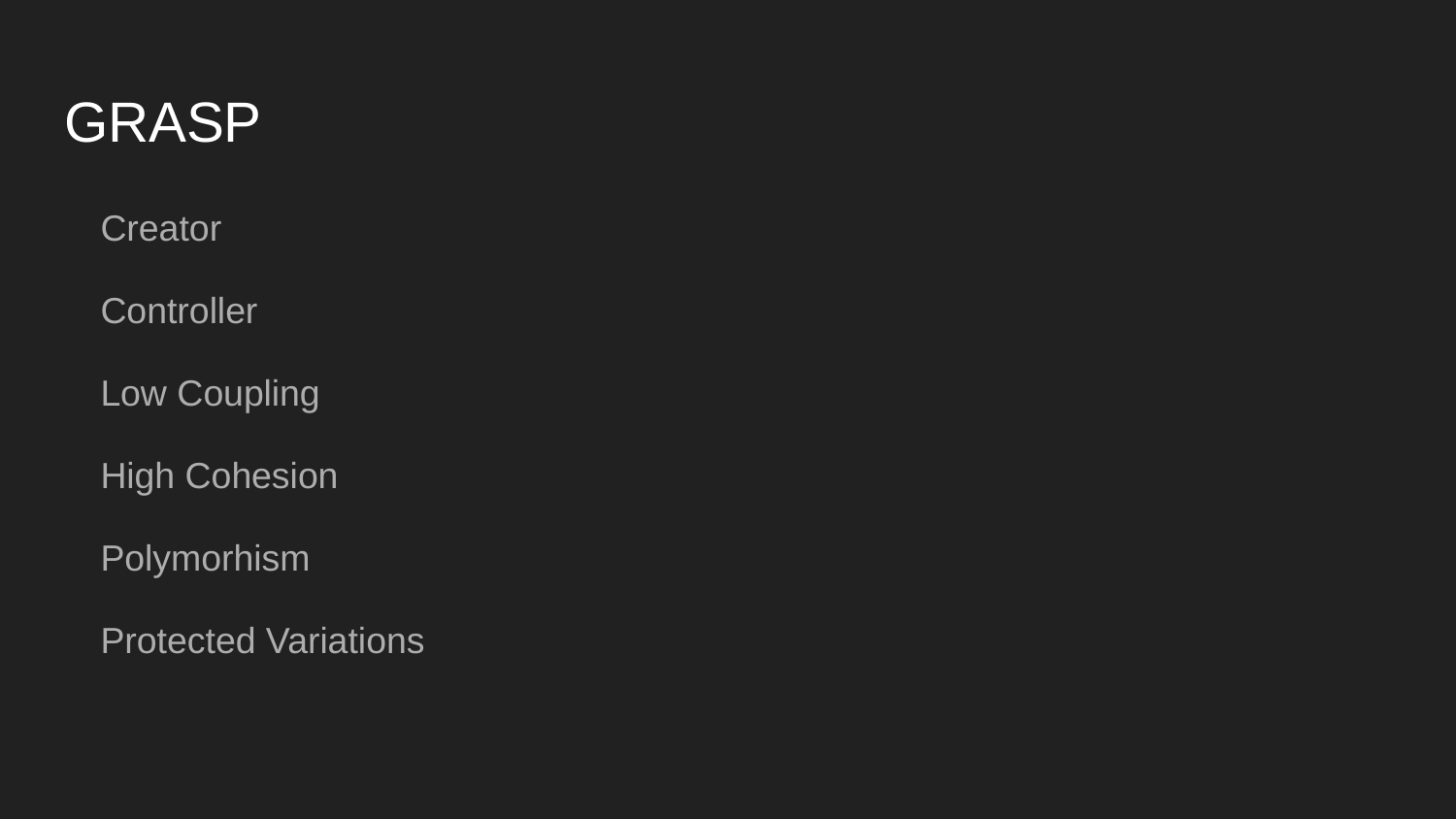

# GRASP
Creator
Controller
Low Coupling
High Cohesion
Polymorhism
Protected Variations